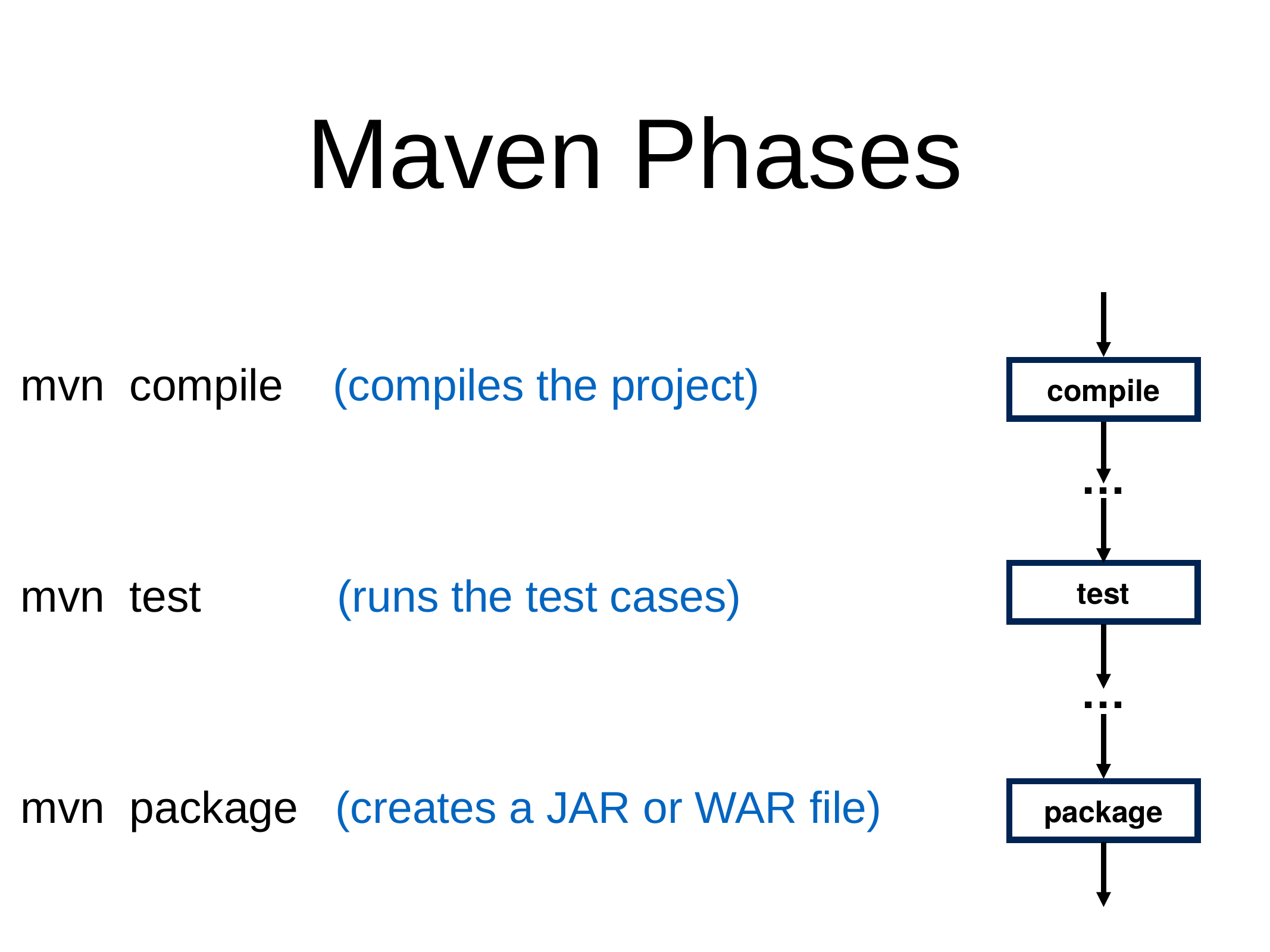

# Maven Phases
mvn  compile    (compiles the project)

mvn  test           (runs the test cases)

mvn  package   (creates a JAR or WAR file)

compile

…

test

…

package